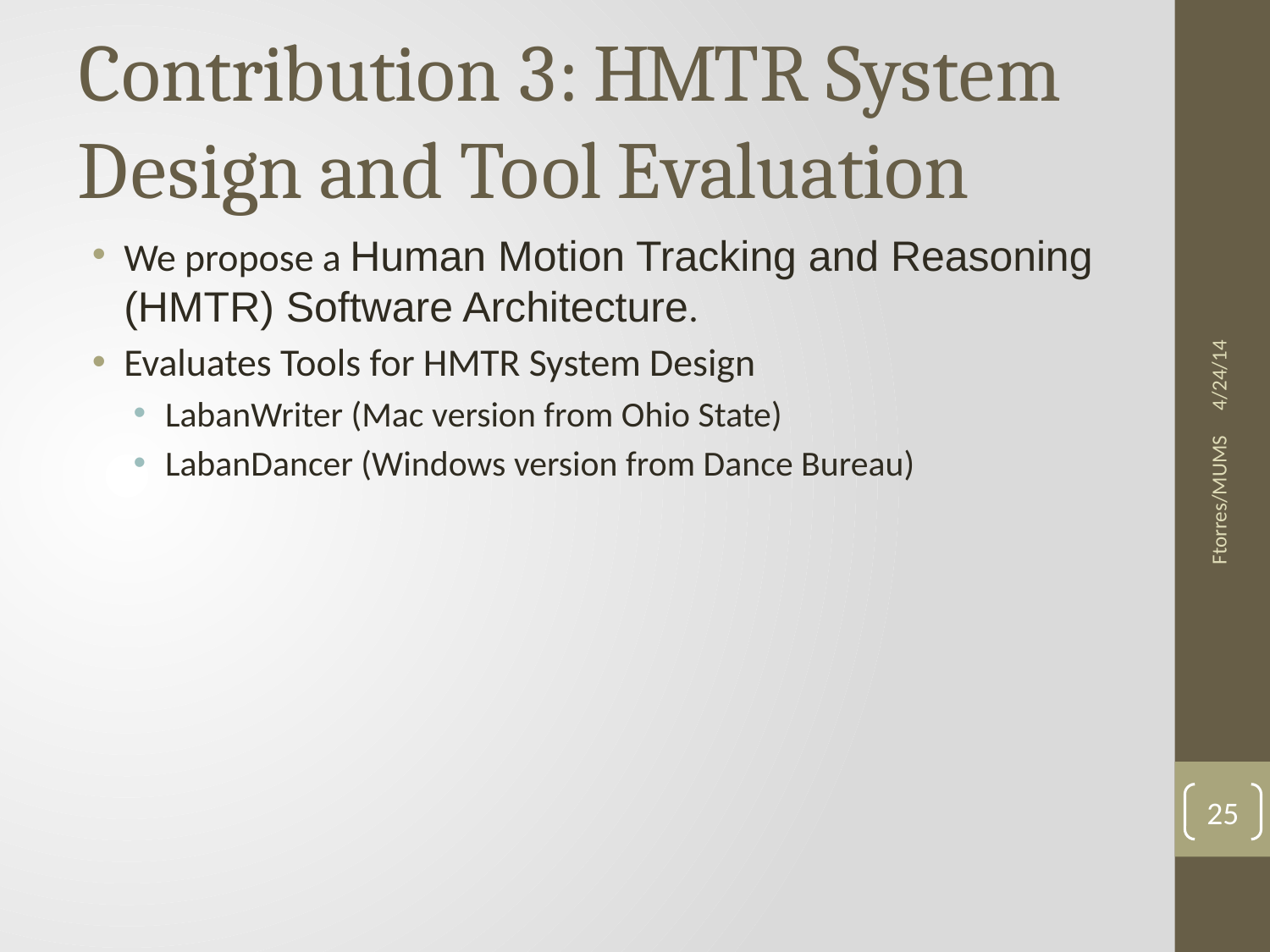

# Contribution 3: HMTR System Design and Tool Evaluation
We propose a Human Motion Tracking and Reasoning (HMTR) Software Architecture.
Evaluates Tools for HMTR System Design
LabanWriter (Mac version from Ohio State)
LabanDancer (Windows version from Dance Bureau)
4/24/14
Ftorres/MUMS
25